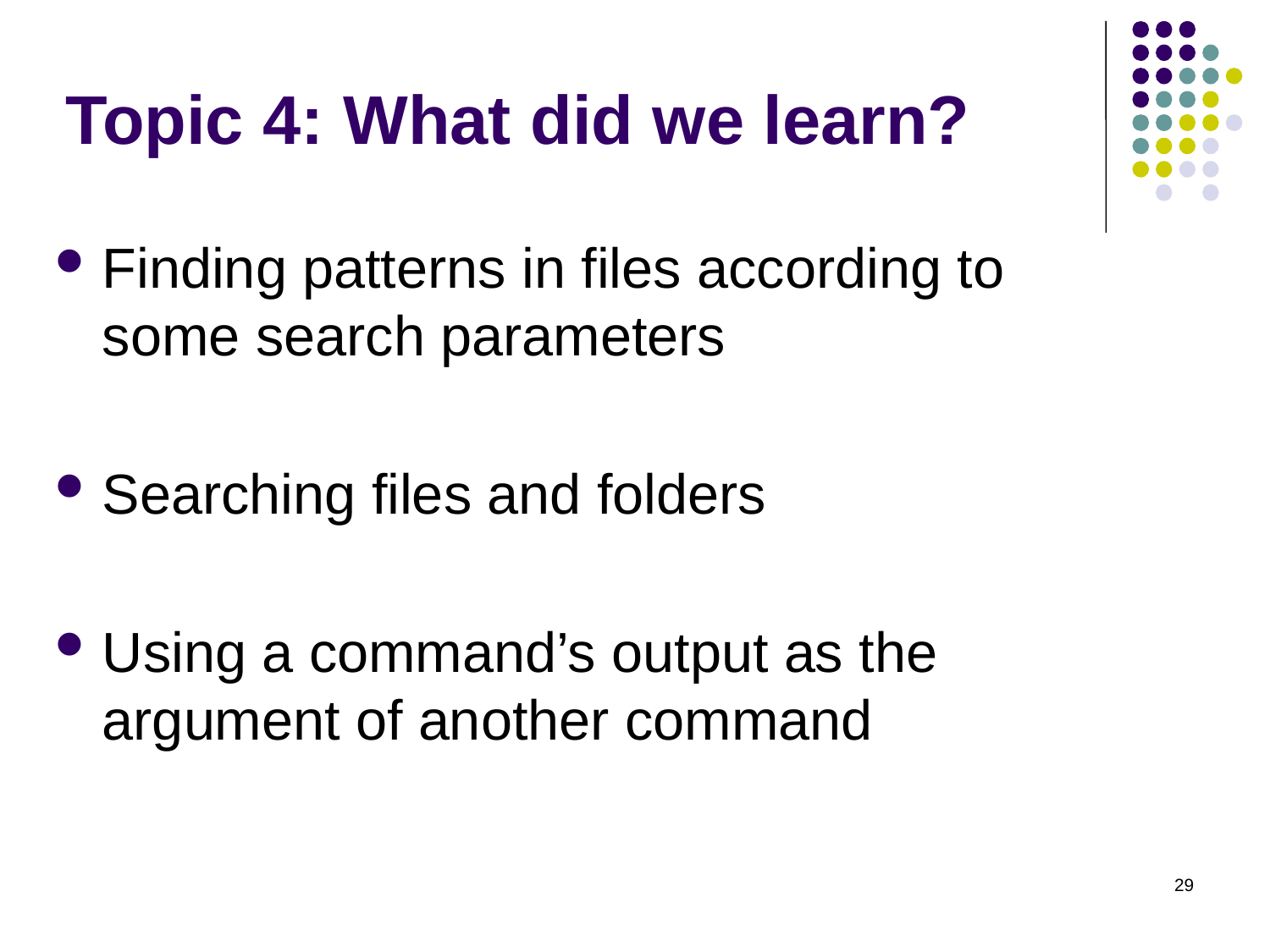

# Topic 4: What did we learn?

Finding patterns in files according to some search parameters

Searching files and folders

Using a command’s output as the argument of another command

29